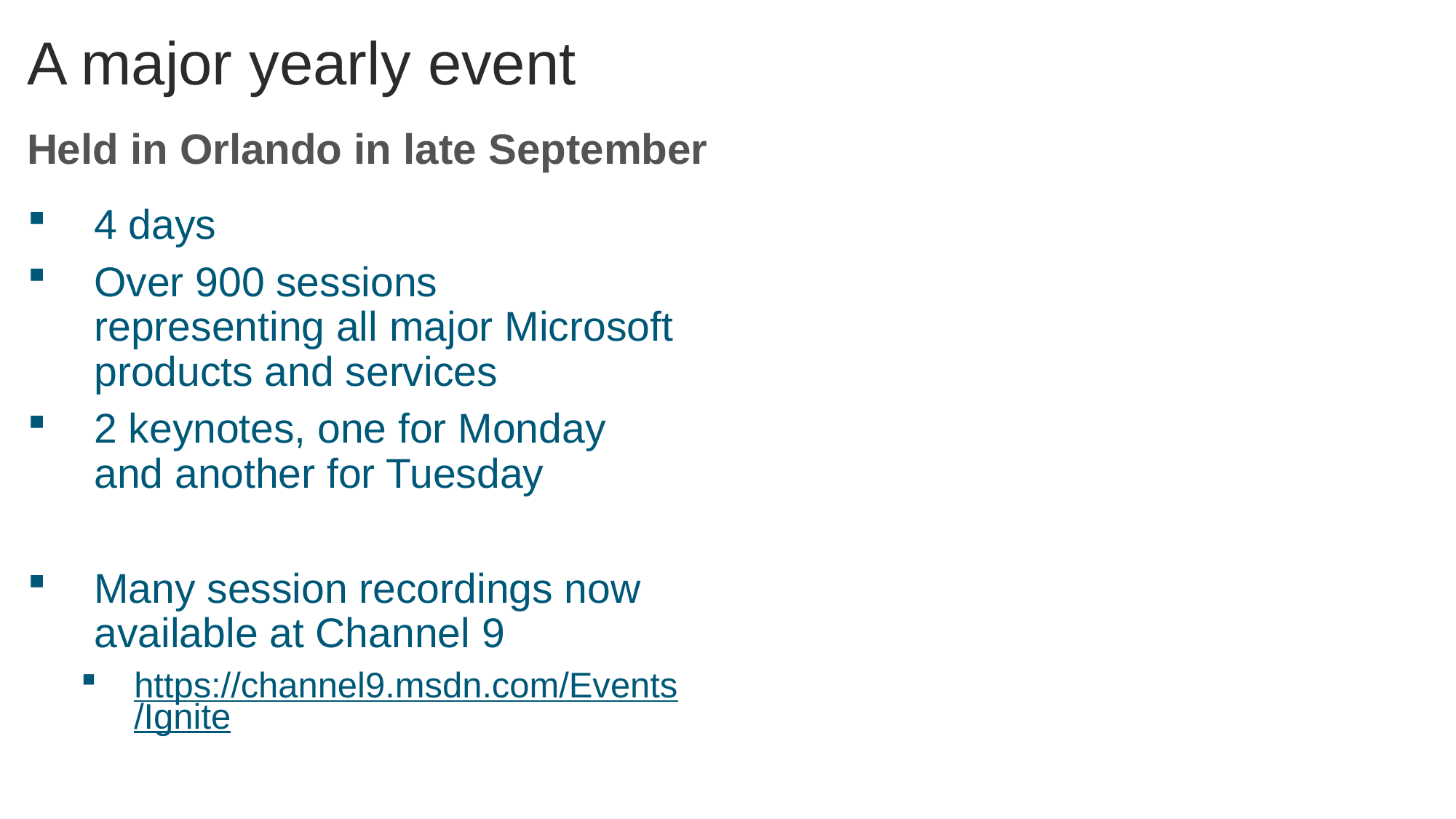

# A major yearly event
Held in Orlando in late September
4 days
Over 900 sessions representing all major Microsoft products and services
2 keynotes, one for Monday and another for Tuesday

Many session recordings now available at Channel 9
https://channel9.msdn.com/Events/Ignite